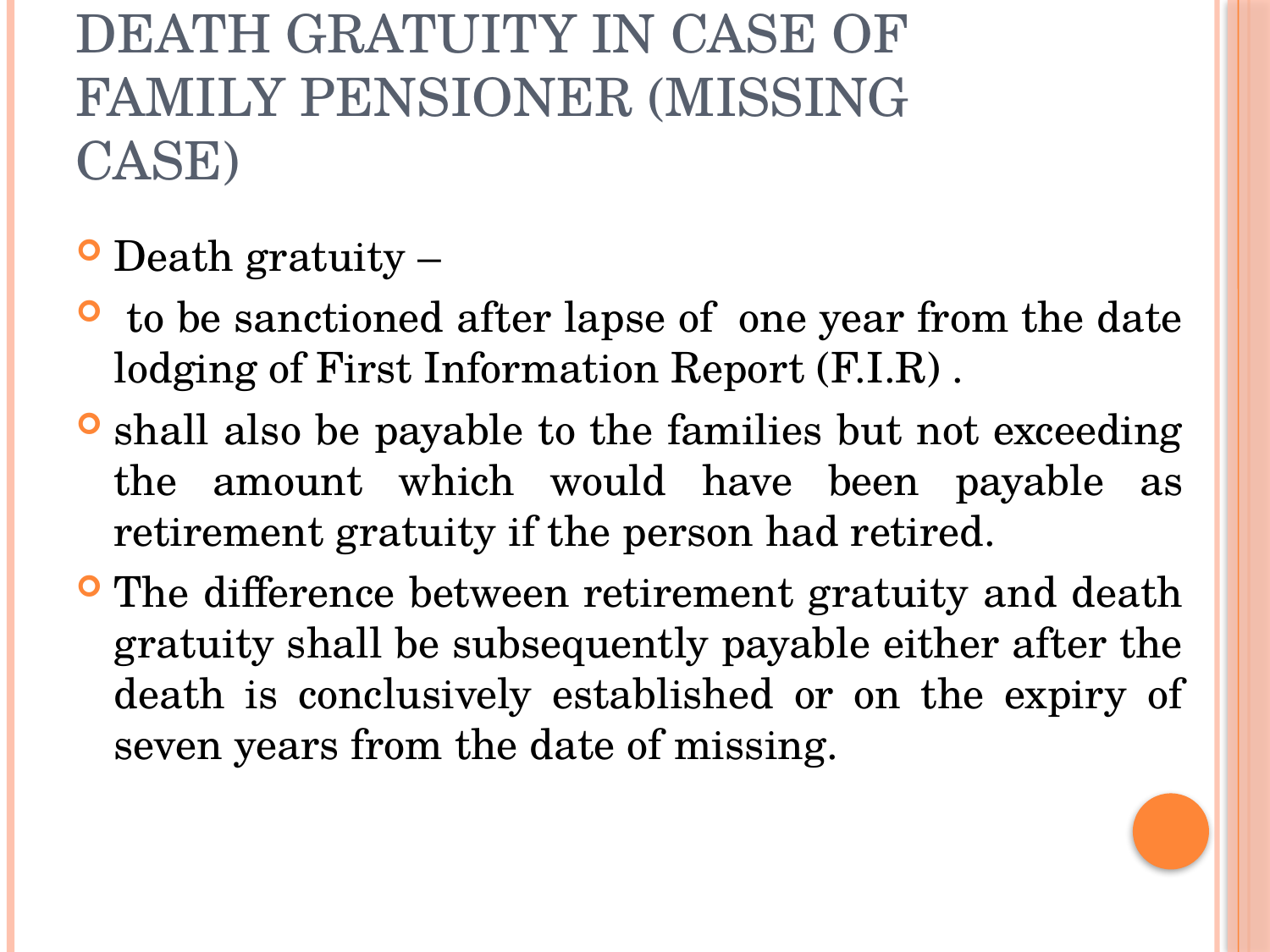

# Death Gratuity in case of family pensioner (missing case)
Death gratuity –
 to be sanctioned after lapse of  one year from the date lodging of First Information Report (F.I.R) .
shall also be payable to the families but not exceeding the amount which would have been payable as retirement gratuity if the person had retired.
The difference between retirement gratuity and death gratuity shall be subsequently payable either after the death is conclusively established or on the expiry of seven years from the date of missing.